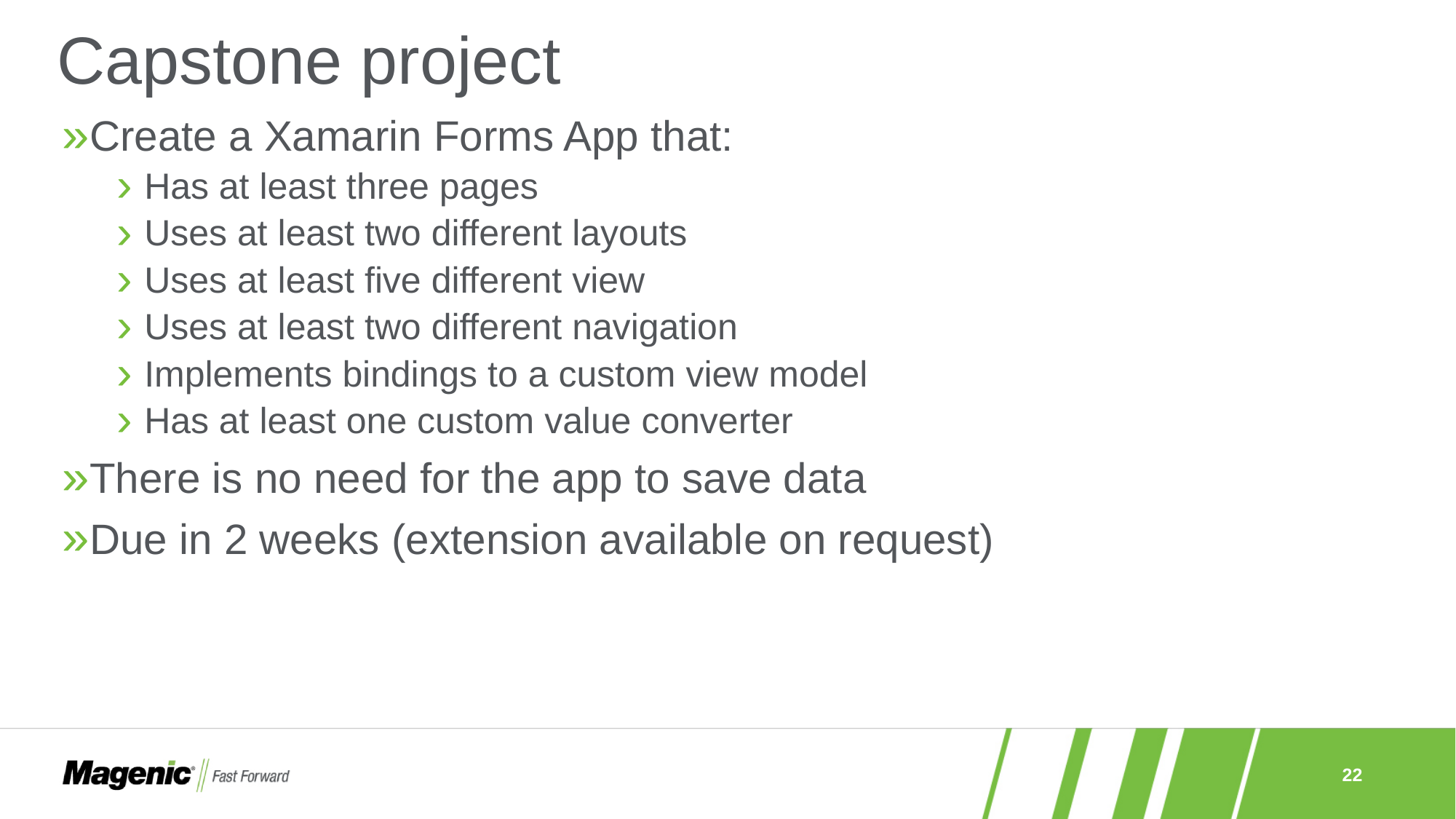

# Capstone project
Create a Xamarin Forms App that:
Has at least three pages
Uses at least two different layouts
Uses at least five different view
Uses at least two different navigation
Implements bindings to a custom view model
Has at least one custom value converter
There is no need for the app to save data
Due in 2 weeks (extension available on request)